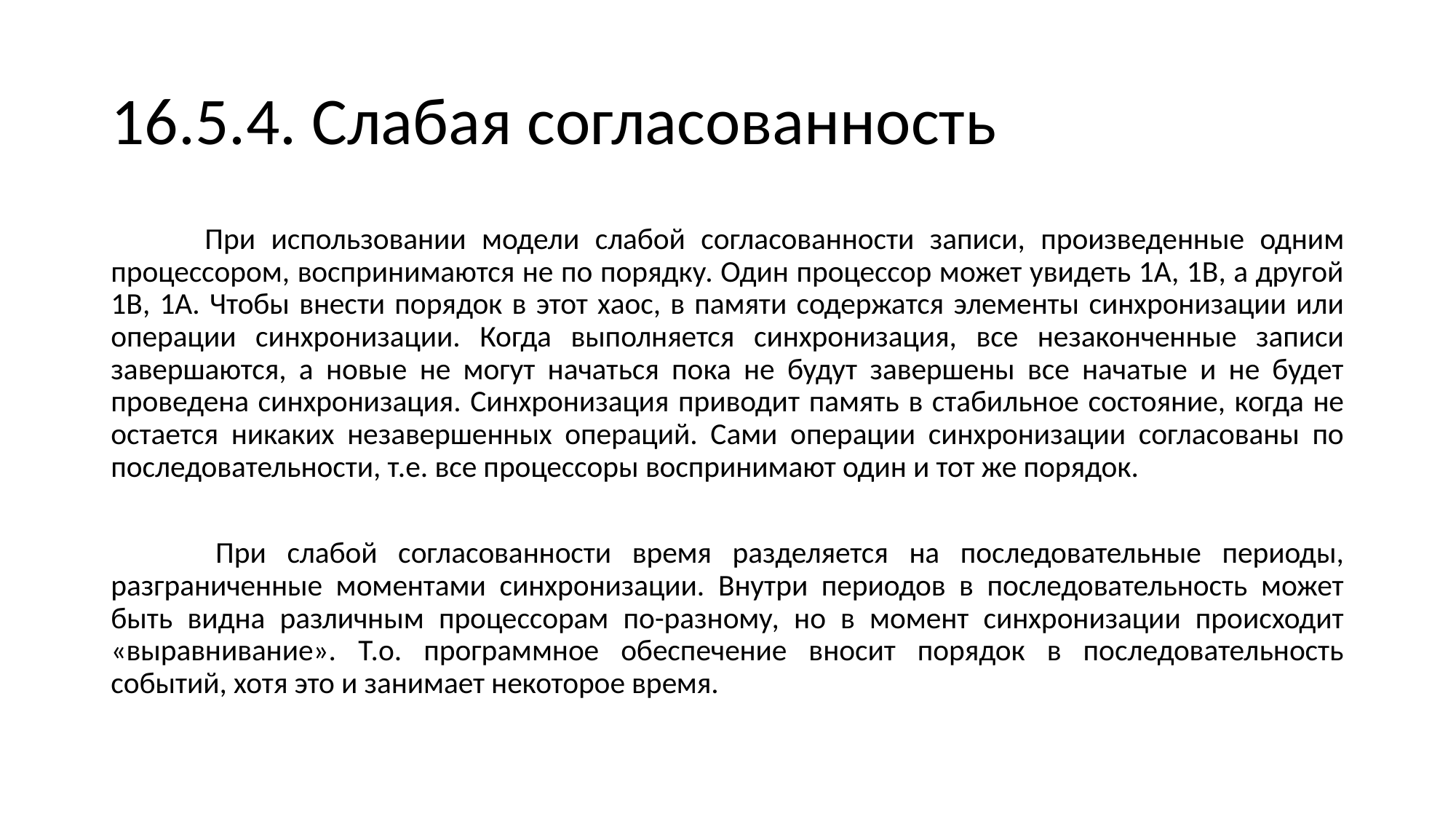

# 16.5.4. Слабая согласованность
      При использовании модели слабой согласованности записи, произведенные одним процессором, воспринимаются не по порядку. Один процессор может увидеть 1А, 1В, а другой 1В, 1А. Чтобы внести порядок в этот хаос, в памяти содержатся элементы синхронизации или операции синхронизации. Когда выполняется синхронизация, все незаконченные записи завершаются, а новые не могут начаться пока не будут завершены все начатые и не будет проведена синхронизация. Синхронизация приводит память в стабильное состояние, когда не остается никаких незавершенных операций. Сами операции синхронизации согласованы по последовательности, т.е. все процессоры воспринимают один и тот же порядок.

     При слабой согласованности время разделяется на последовательные периоды, разграниченные моментами синхронизации. Внутри периодов в последовательность может быть видна различным процессорам по-разному, но в момент синхронизации происходит «выравнивание». Т.о. программное обеспечение вносит порядок в последовательность событий, хотя это и занимает некоторое время.